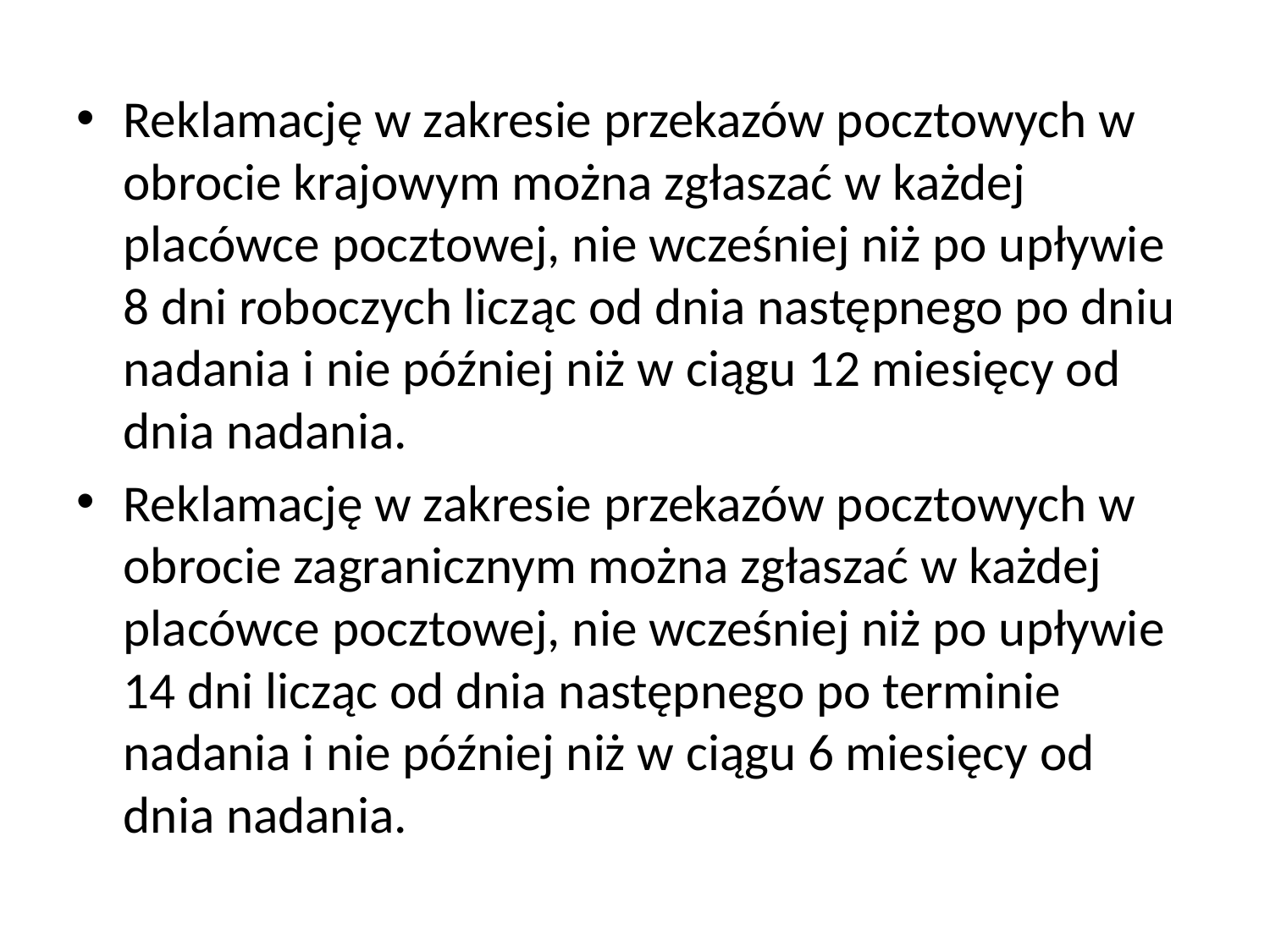

Reklamację w zakresie przekazów pocztowych w obrocie krajowym można zgłaszać w każdej placówce pocztowej, nie wcześniej niż po upływie 8 dni roboczych licząc od dnia następnego po dniu nadania i nie później niż w ciągu 12 miesięcy od dnia nadania.
Reklamację w zakresie przekazów pocztowych w obrocie zagranicznym można zgłaszać w każdej placówce pocztowej, nie wcześniej niż po upływie 14 dni licząc od dnia następnego po terminie nadania i nie później niż w ciągu 6 miesięcy od dnia nadania.